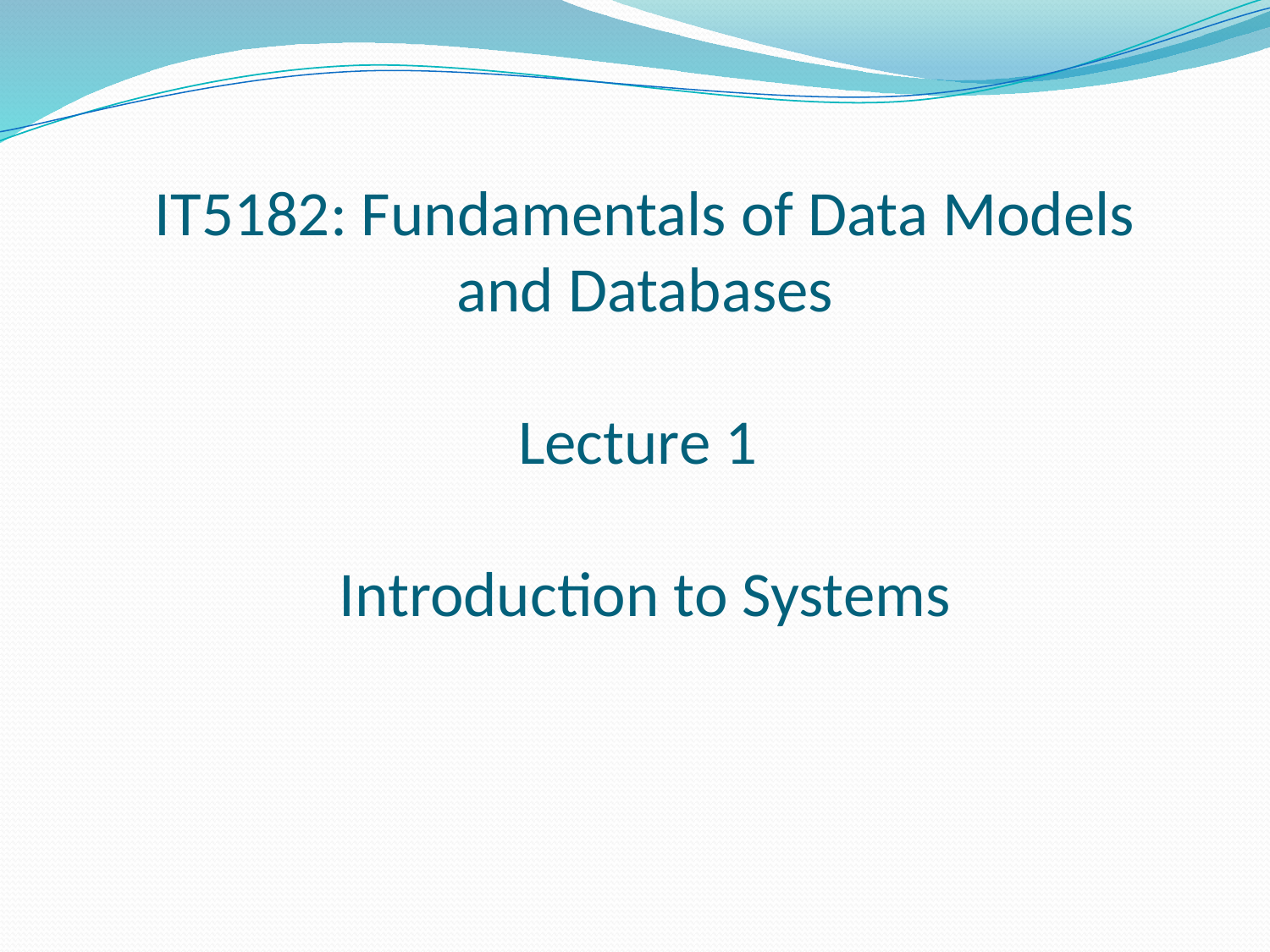

IT5182: Fundamentals of Data Models and Databases

Lecture 1

Introduction to Systems